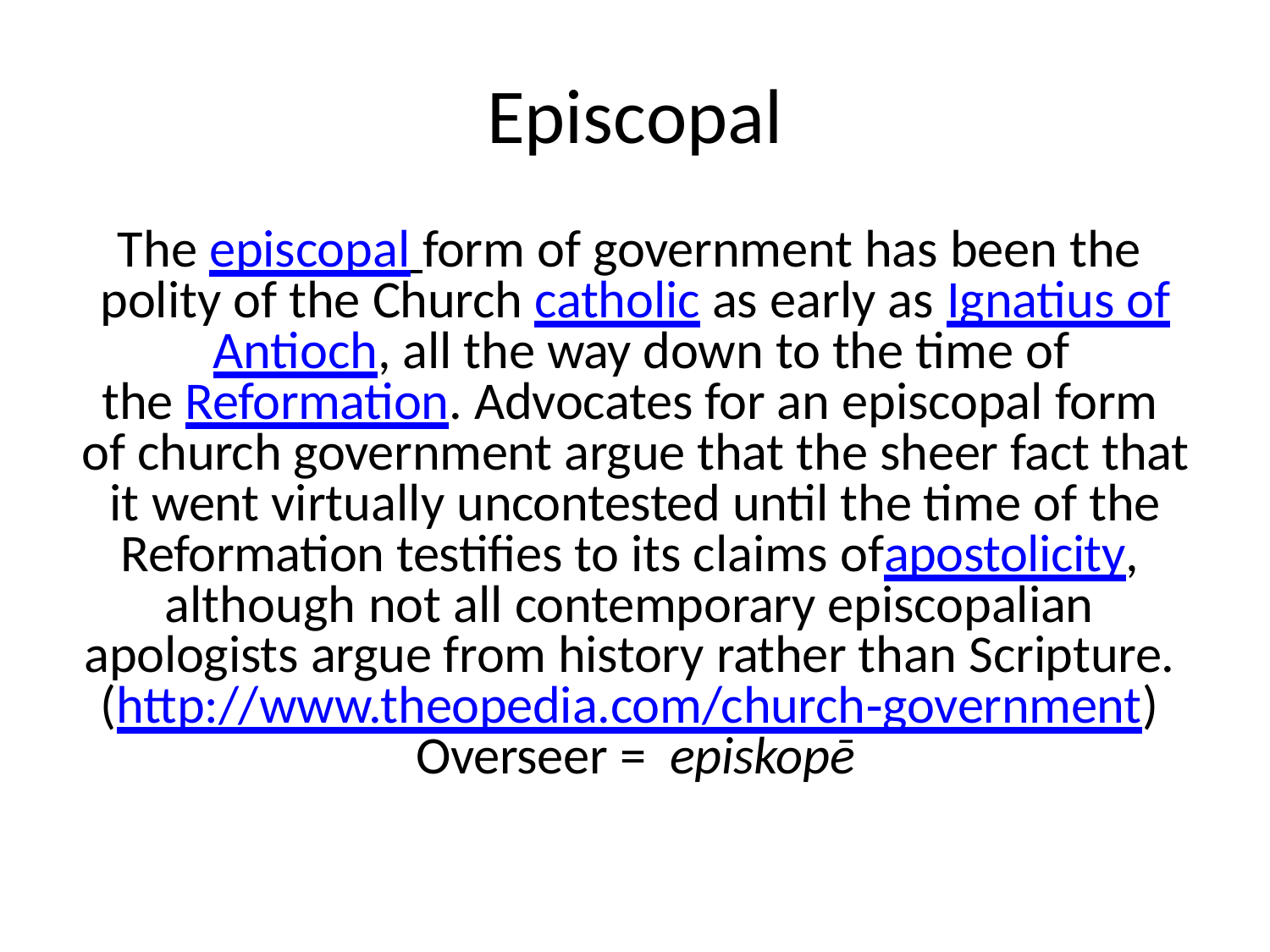

# Episcopal
The episcopal form of government has been the  polity of the Church catholic as early as Ignatius of  Antioch, all the way down to the time of
the Reformation. Advocates for an episcopal form  of church government argue that the sheer fact that  it went virtually uncontested until the time of the  Reformation testifies to its claims ofapostolicity,  although not all contemporary episcopalian  apologists argue from history rather than Scripture.  (http://www.theopedia.com/church‐government)  Overseer =	episkopē